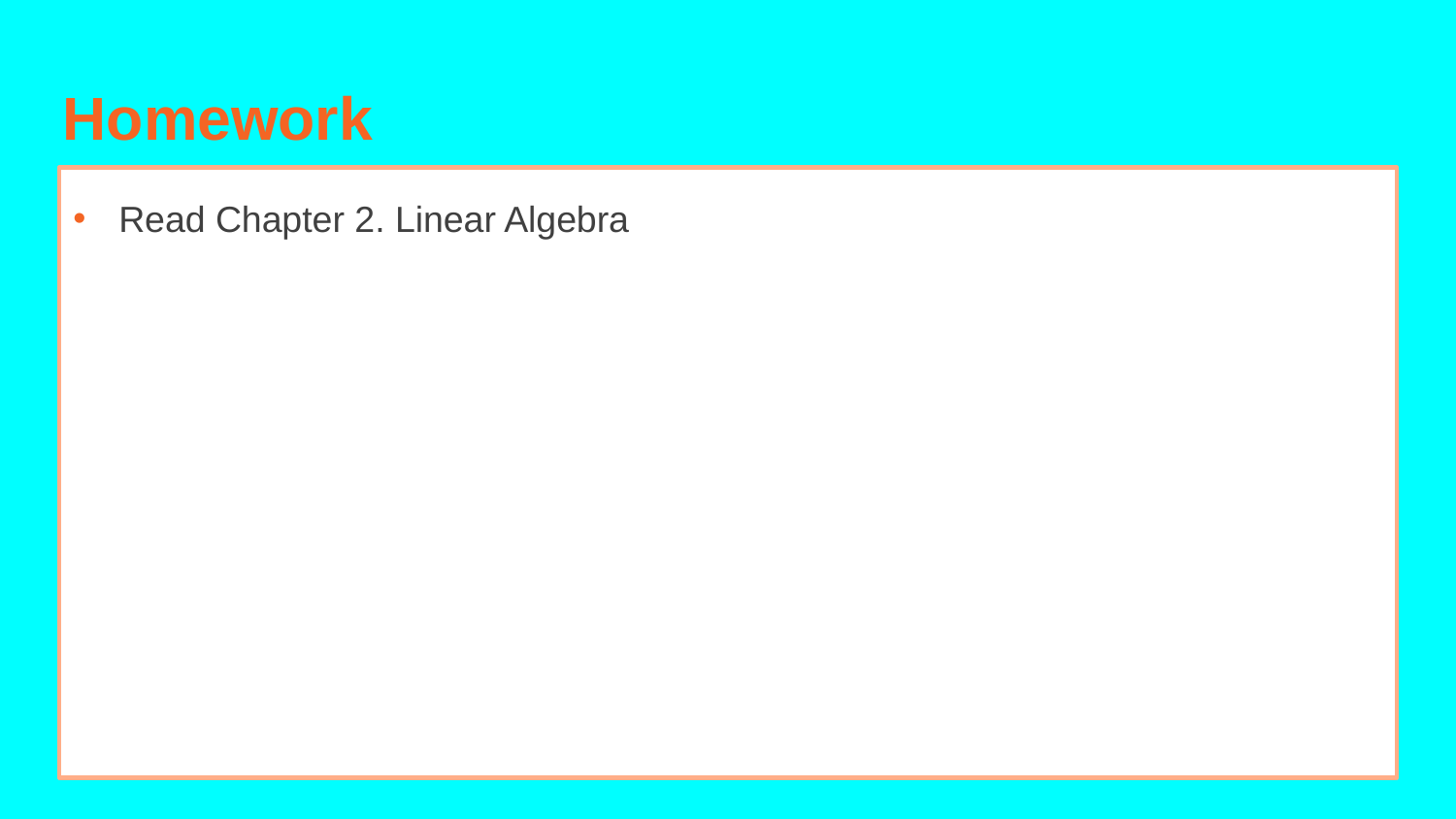

# Homework
Read Chapter 2. Linear Algebra